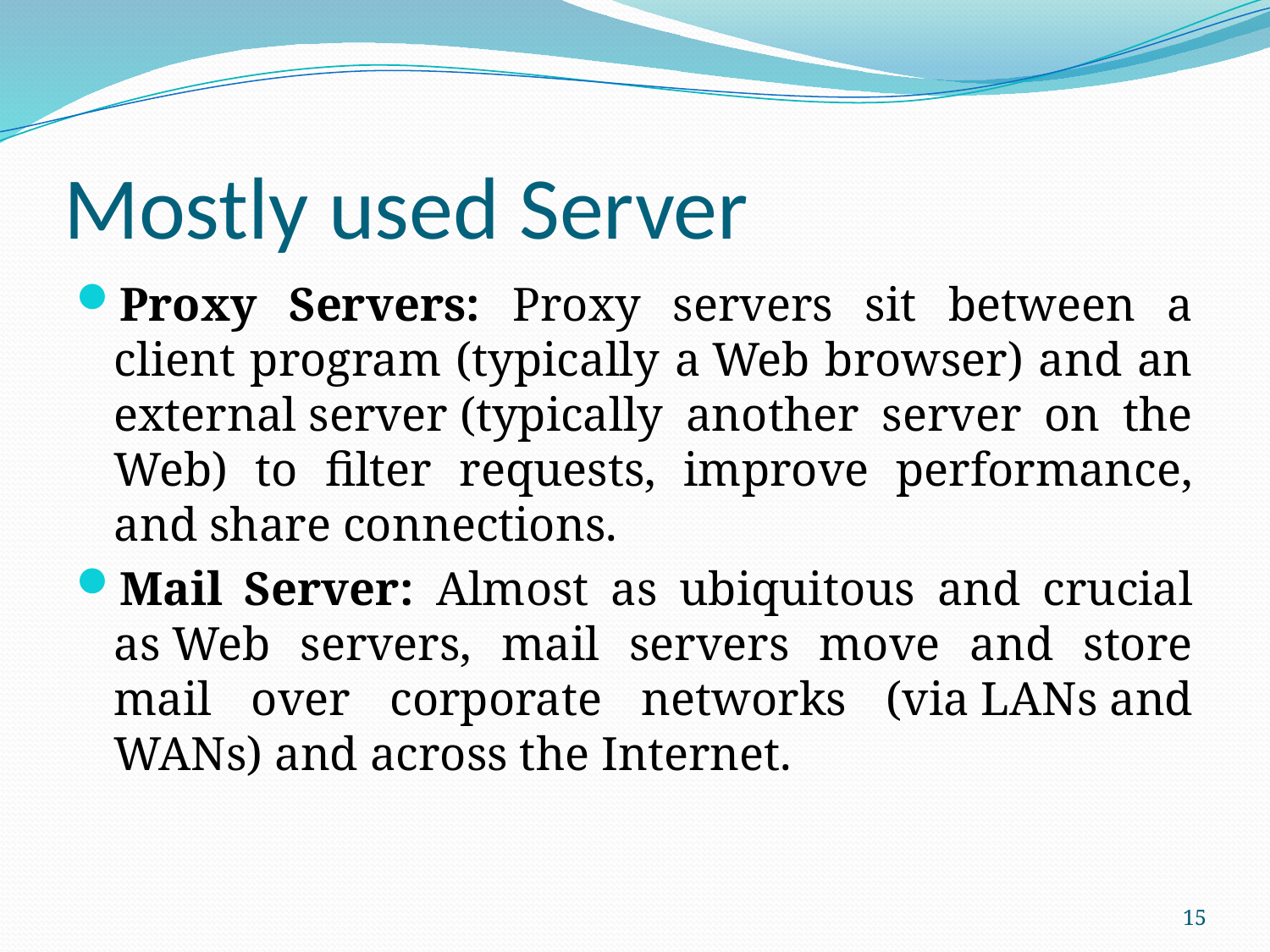

# Mostly used Server
Proxy Servers: Proxy servers sit between a client program (typically a Web browser) and an external server (typically another server on the Web) to filter requests, improve performance, and share connections.
Mail Server: Almost as ubiquitous and crucial as Web servers, mail servers move and store mail over corporate networks (via LANs and WANs) and across the Internet.

15